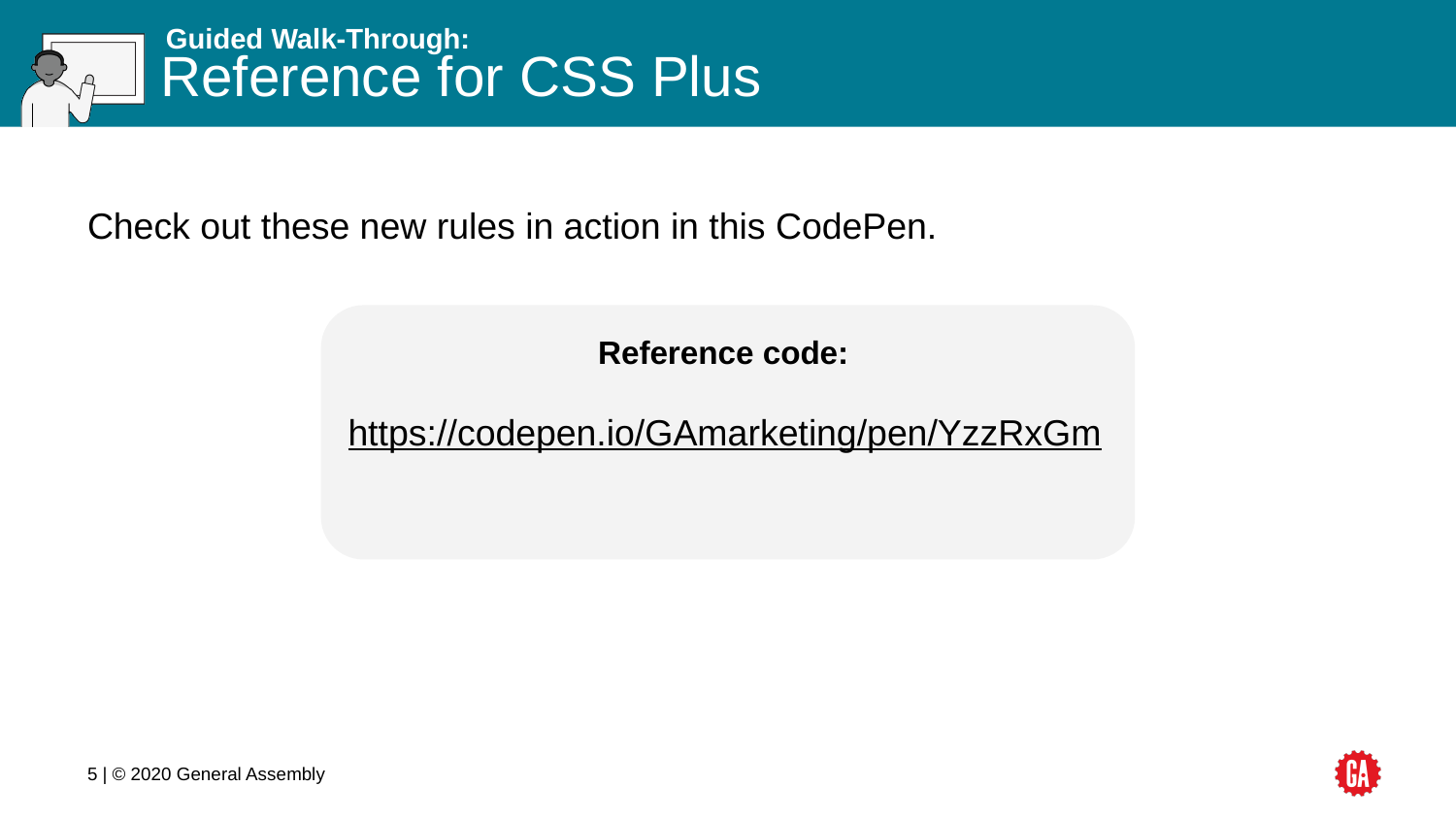

# Reference for CSS Plus
Check out these new rules in action in this CodePen.

Reference code:
https://codepen.io/GAmarketing/pen/YzzRxGm
5 | © 2020 General Assembly

5